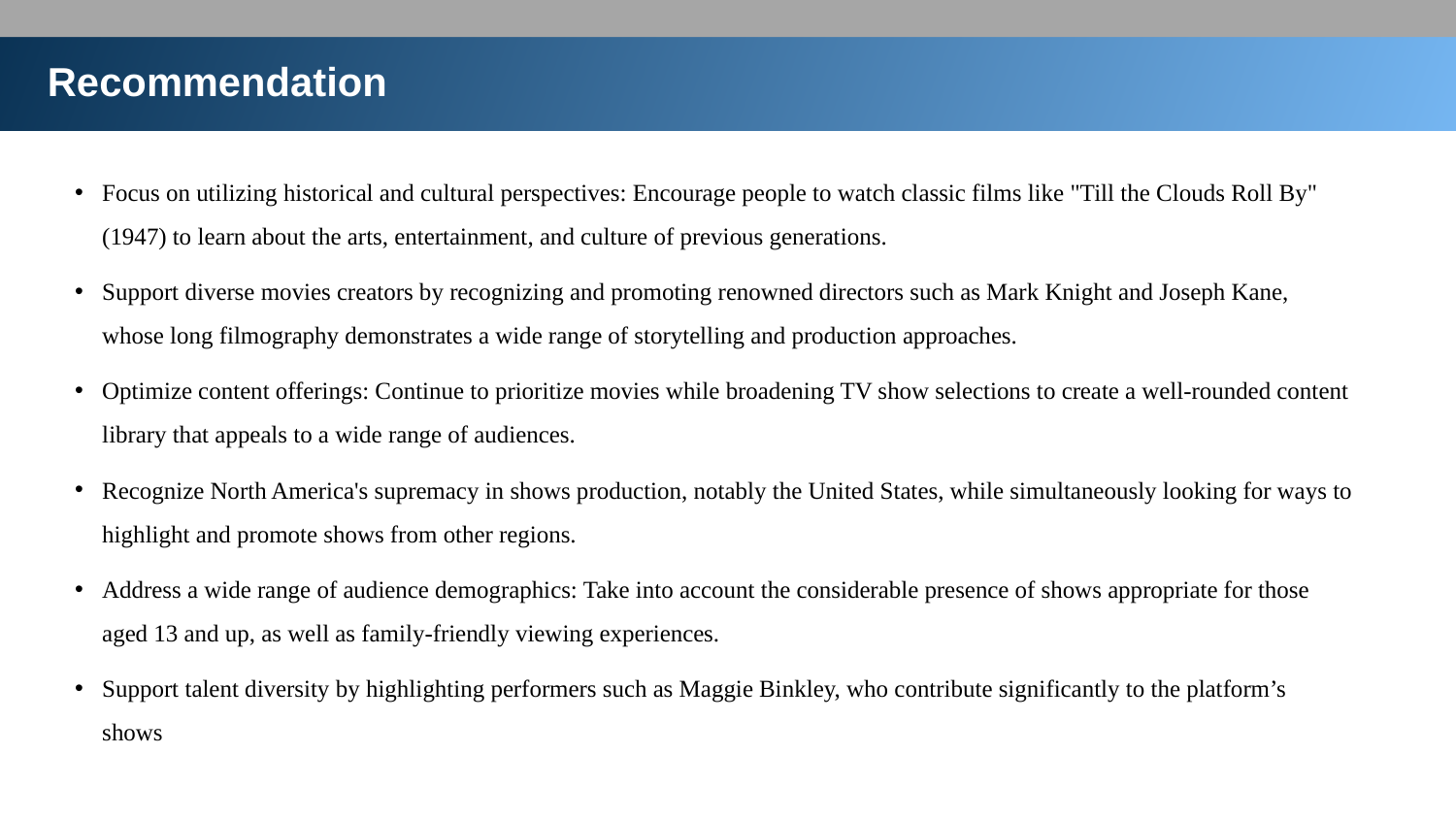

Recommendation

Focus on utilizing historical and cultural perspectives: Encourage people to watch classic films like "Till the Clouds Roll By" (1947) to learn about the arts, entertainment, and culture of previous generations.
Support diverse movies creators by recognizing and promoting renowned directors such as Mark Knight and Joseph Kane, whose long filmography demonstrates a wide range of storytelling and production approaches.
Optimize content offerings: Continue to prioritize movies while broadening TV show selections to create a well-rounded content library that appeals to a wide range of audiences.
Recognize North America's supremacy in shows production, notably the United States, while simultaneously looking for ways to highlight and promote shows from other regions.
Address a wide range of audience demographics: Take into account the considerable presence of shows appropriate for those aged 13 and up, as well as family-friendly viewing experiences.
Support talent diversity by highlighting performers such as Maggie Binkley, who contribute significantly to the platform’s shows